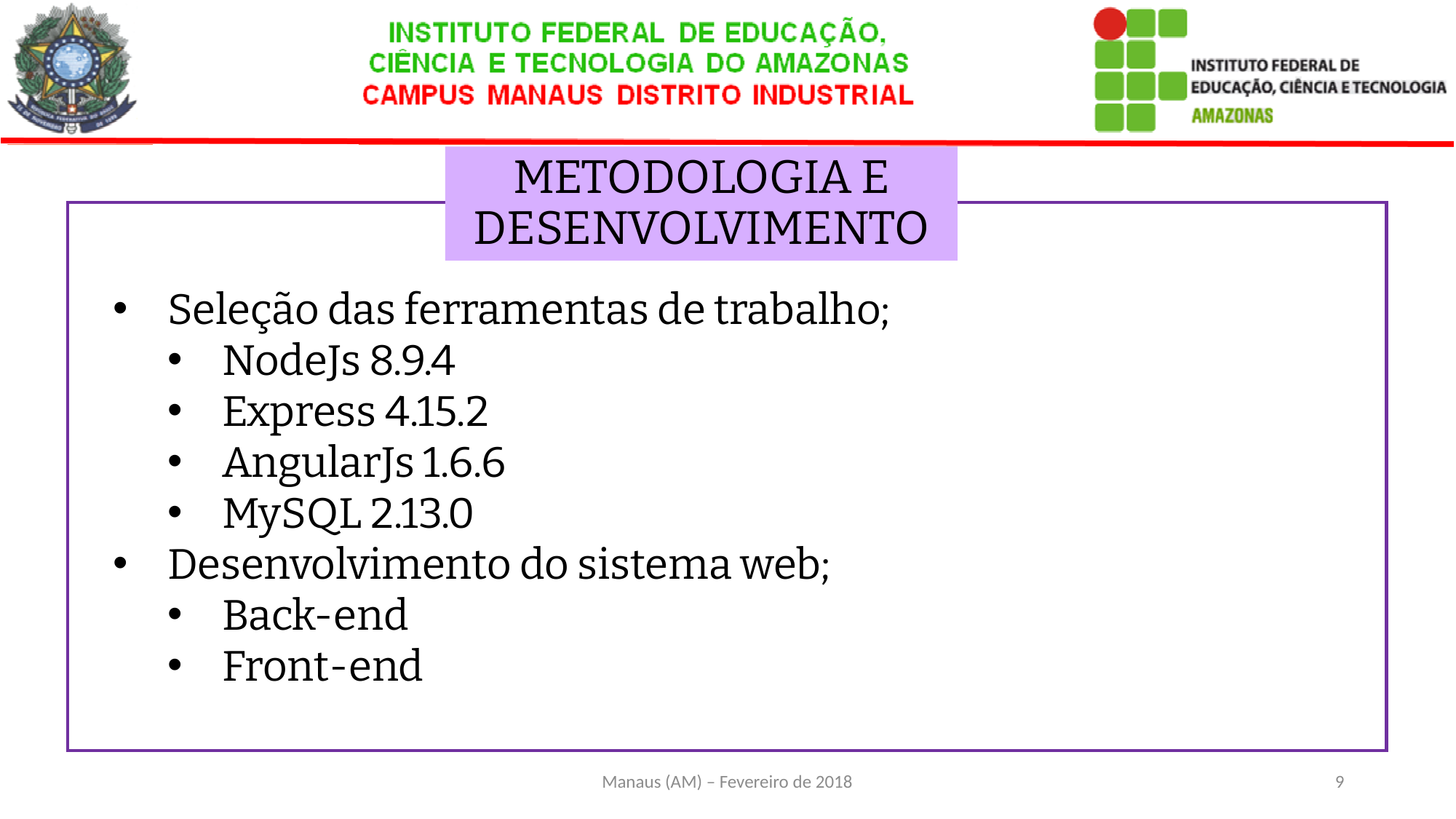

# METODOLOGIA E DESENVOLVIMENTO

Seleção das ferramentas de trabalho;
NodeJs 8.9.4
Express 4.15.2
AngularJs 1.6.6
MySQL 2.13.0
Desenvolvimento do sistema web;
Back-end
Front-end

Manaus (AM) – Fevereiro de 2018
9